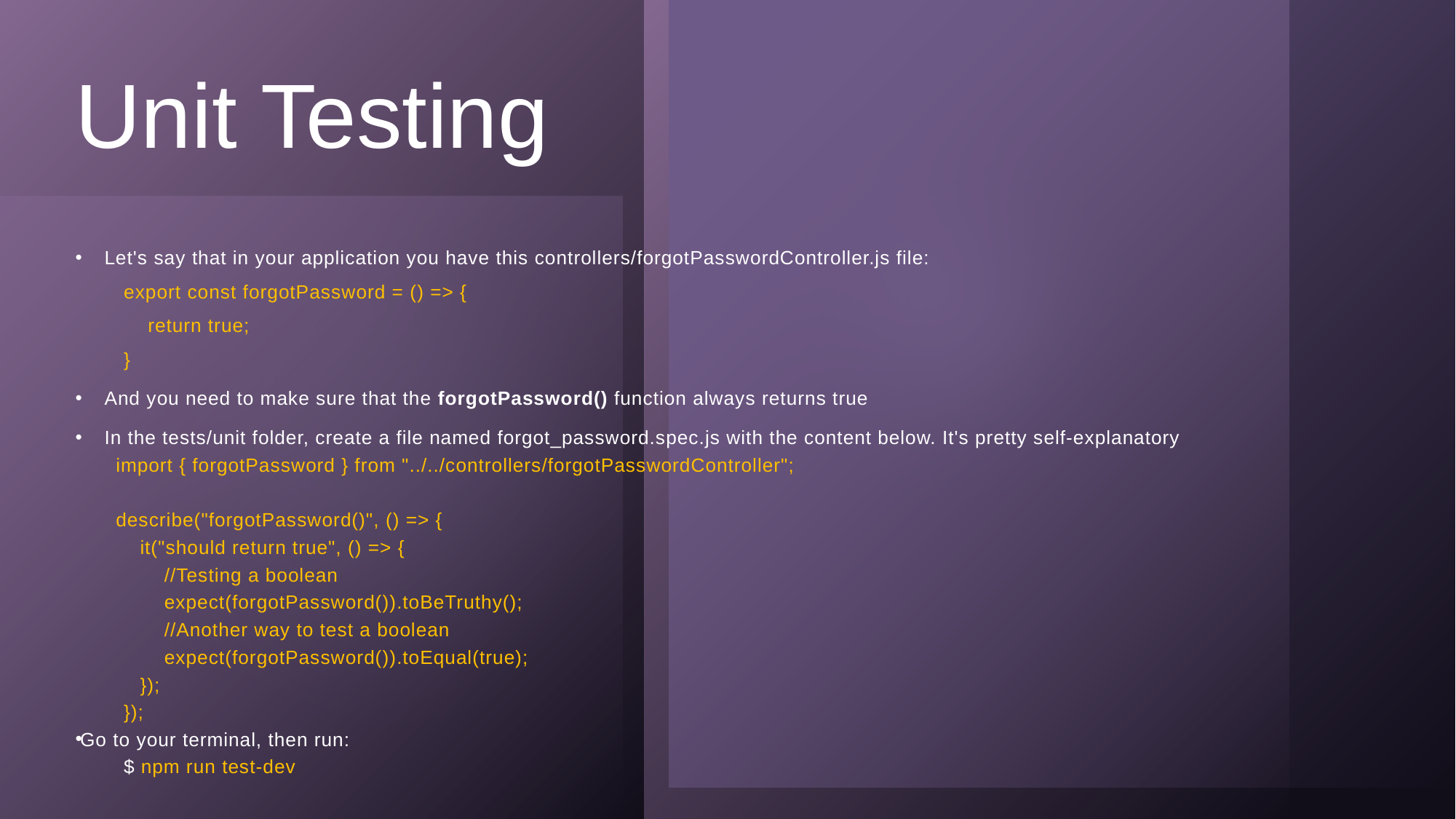

# Unit Testing
Let's say that in your application you have this controllers/forgotPasswordController.js file:
export const forgotPassword = () => {
    return true;
}
And you need to make sure that the forgotPassword() function always returns true
In the tests/unit folder, create a file named forgot_password.spec.js with the content below. It's pretty self-explanatory
import { forgotPassword } from "../../controllers/forgotPasswordController";

describe("forgotPassword()", () => {
    it("should return true", () => {
        //Testing a boolean
        expect(forgotPassword()).toBeTruthy();
        //Another way to test a boolean
        expect(forgotPassword()).toEqual(true);
    });
});
Go to your terminal, then run:
$ npm run test-dev